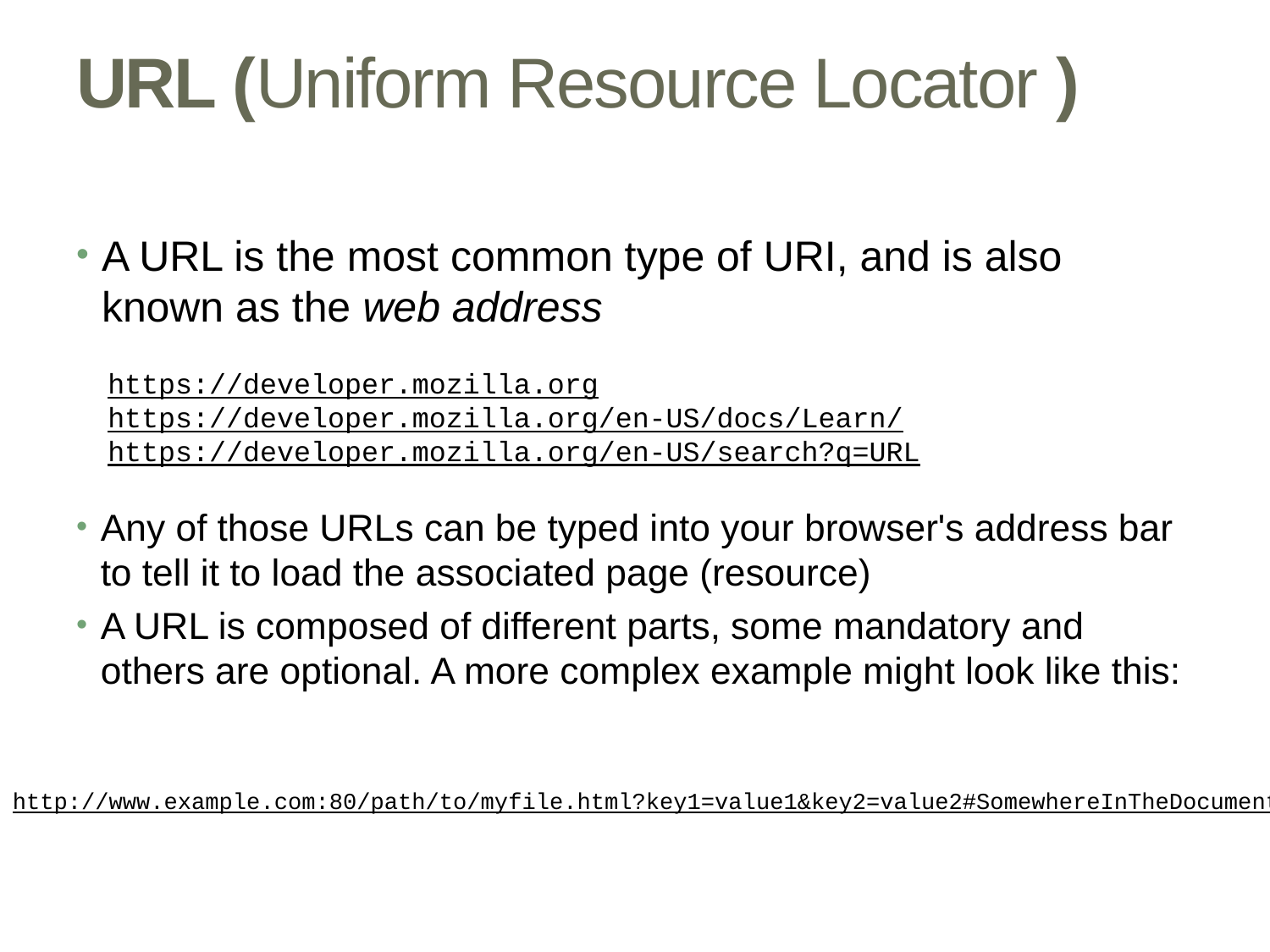

# URL (Uniform Resource Locator )
A URL is the most common type of URI, and is also known as the web address

https://developer.mozilla.org
https://developer.mozilla.org/en-US/docs/Learn/
https://developer.mozilla.org/en-US/search?q=URL
Any of those URLs can be typed into your browser's address bar to tell it to load the associated page (resource)
A URL is composed of different parts, some mandatory and others are optional. A more complex example might look like this:
http://www.example.com:80/path/to/myfile.html?key1=value1&key2=value2#SomewhereInTheDocument